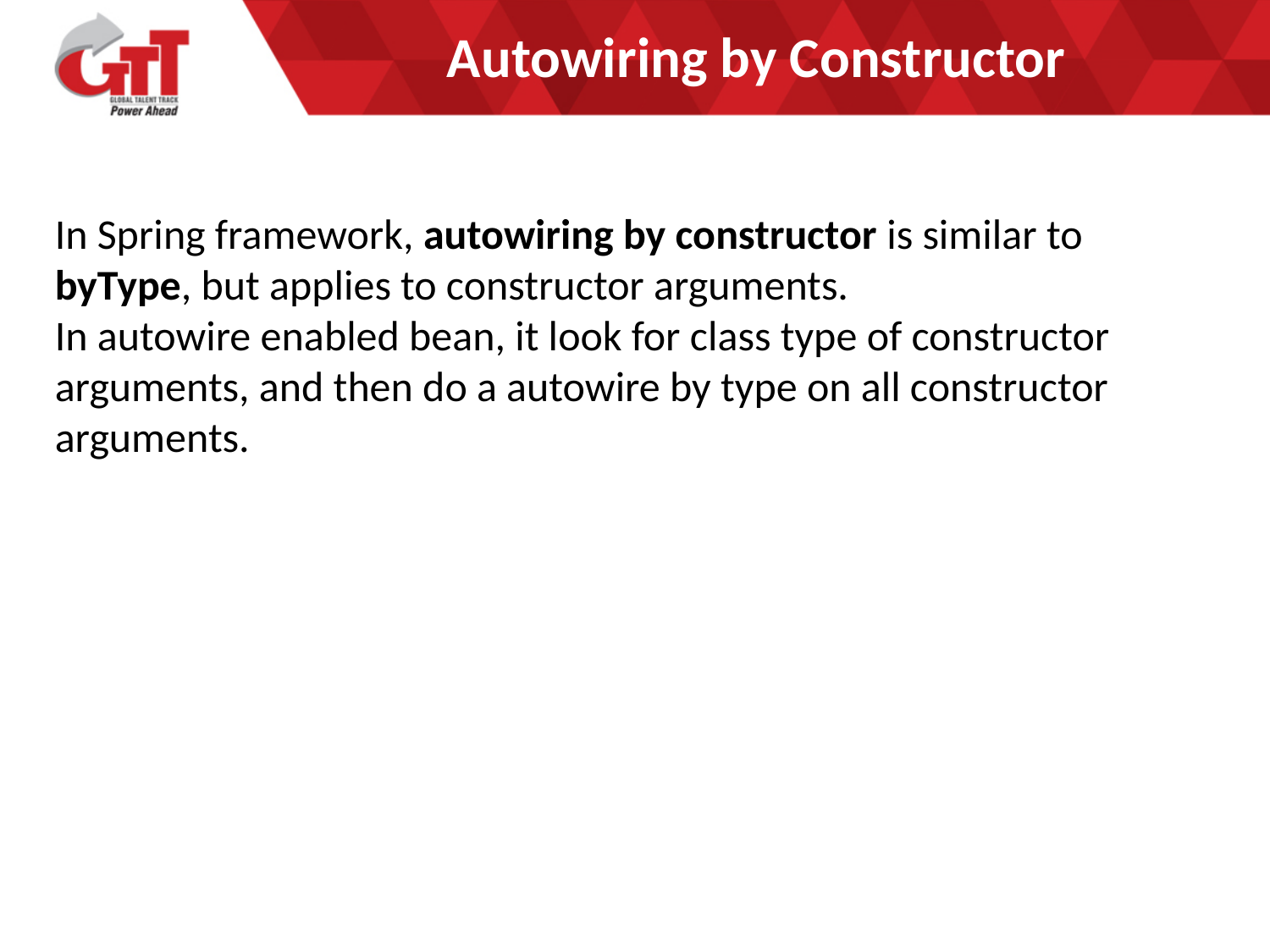

# Autowiring by Constructor
In Spring framework, autowiring by constructor is similar to byType, but applies to constructor arguments.
In autowire enabled bean, it look for class type of constructor arguments, and then do a autowire by type on all constructor arguments.